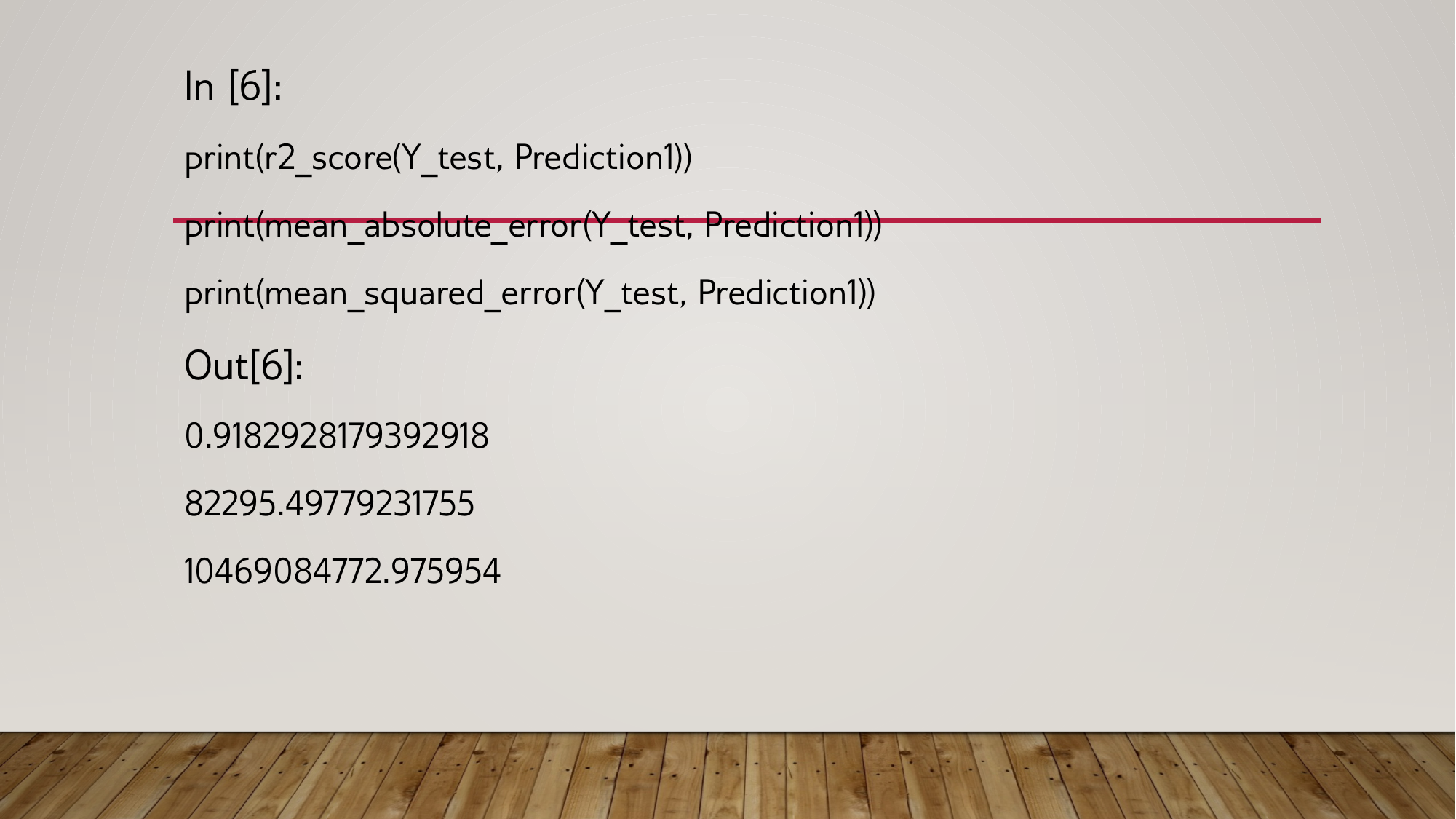

In [6]:
print(r2_score(Y_test, Prediction1))
print(mean_absolute_error(Y_test, Prediction1))
print(mean_squared_error(Y_test, Prediction1))
Out[6]:
0.9182928179392918
82295.49779231755
10469084772.975954